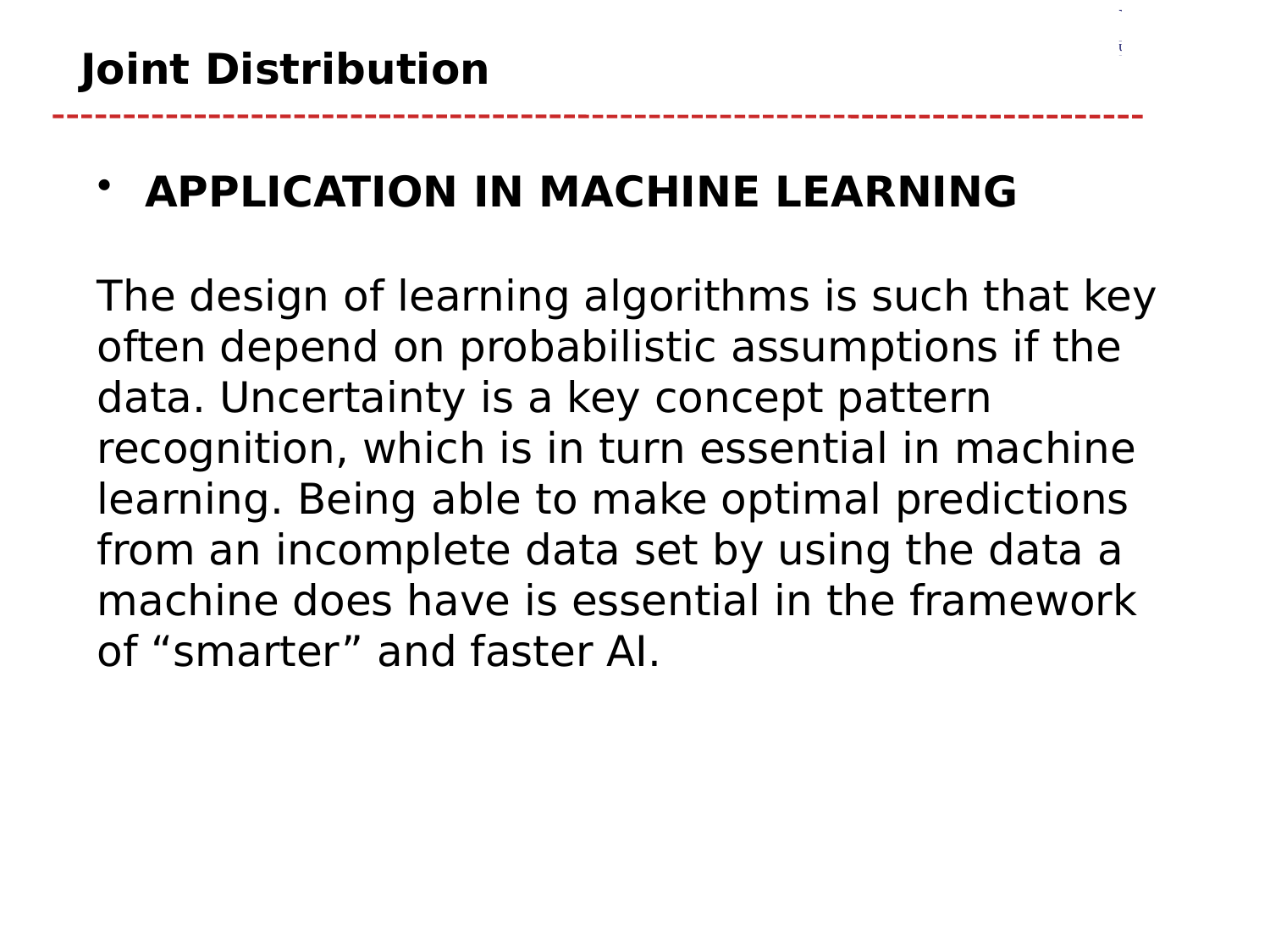

# Joint Distribution
APPLICATION IN MACHINE LEARNING

The design of learning algorithms is such that key often depend on probabilistic assumptions if the data. Uncertainty is a key concept pattern recognition, which is in turn essential in machine learning. Being able to make optimal predictions from an incomplete data set by using the data a machine does have is essential in the framework of “smarter” and faster AI.